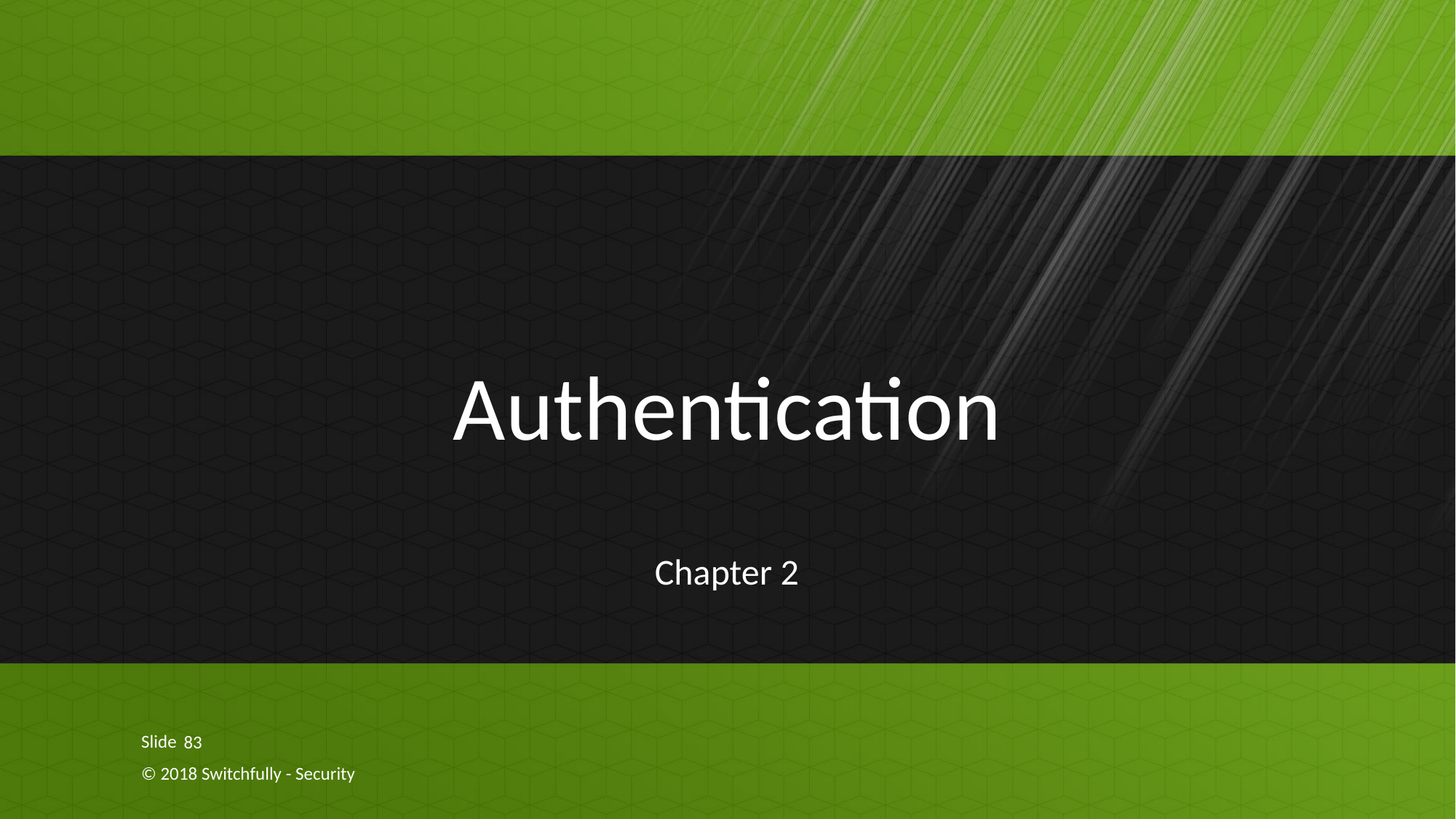

# Authentication
Chapter 2
83
© 2018 Switchfully - Security